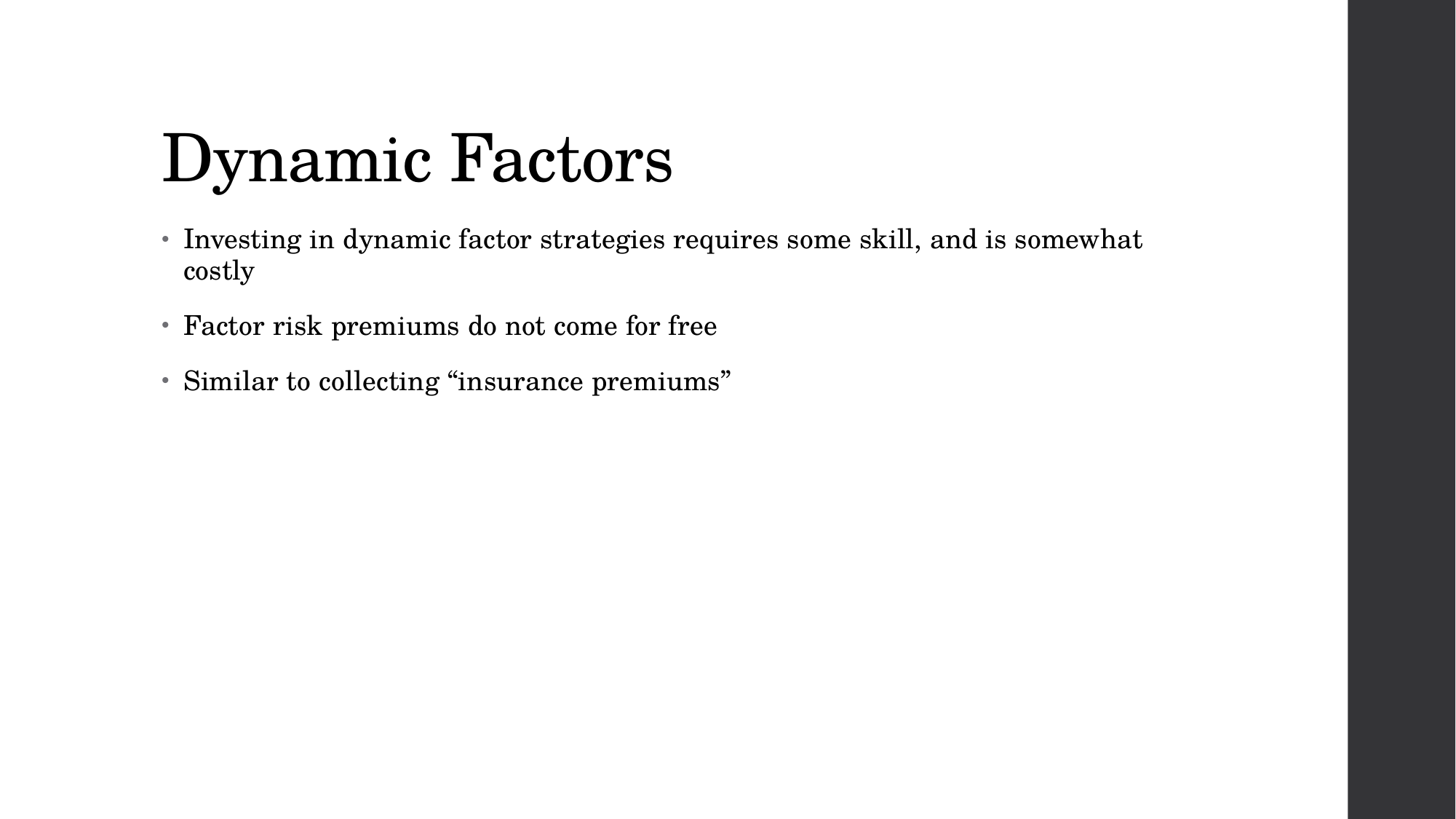

# Dynamic Factors
Investing in dynamic factor strategies requires some skill, and is somewhat costly
Factor risk premiums do not come for free
Similar to collecting “insurance premiums”